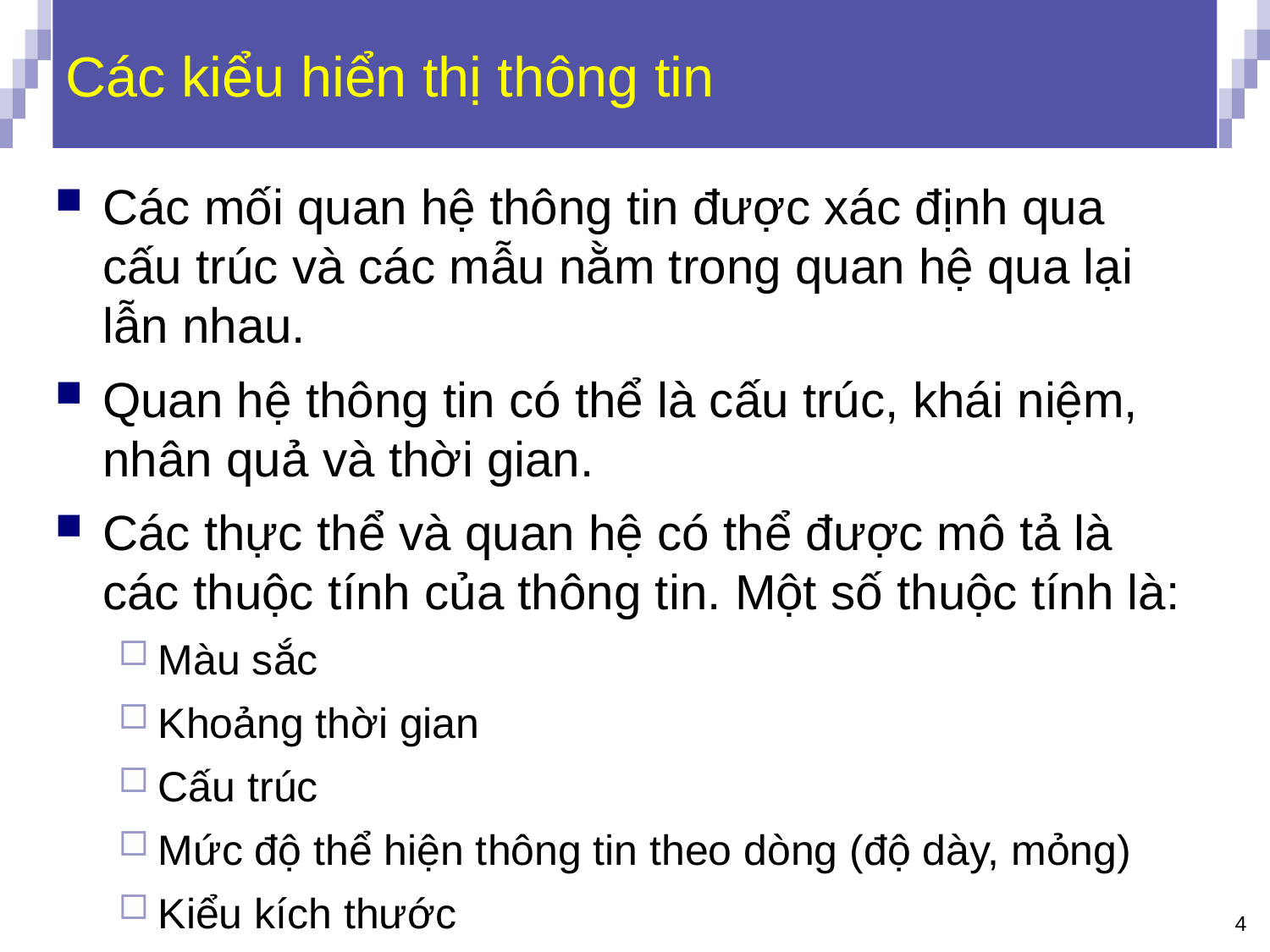

# Các kiểu hiển thị thông tin
Các mối quan hệ thông tin được xác định qua cấu trúc và các mẫu nằm trong quan hệ qua lại lẫn nhau.
Quan hệ thông tin có thể là cấu trúc, khái niệm, nhân quả và thời gian.
Các thực thể và quan hệ có thể được mô tả là các thuộc tính của thông tin. Một số thuộc tính là:
Màu sắc
Khoảng thời gian
Cấu trúc
Mức độ thể hiện thông tin theo dòng (độ dày, mỏng)
Kiểu kích thước
4